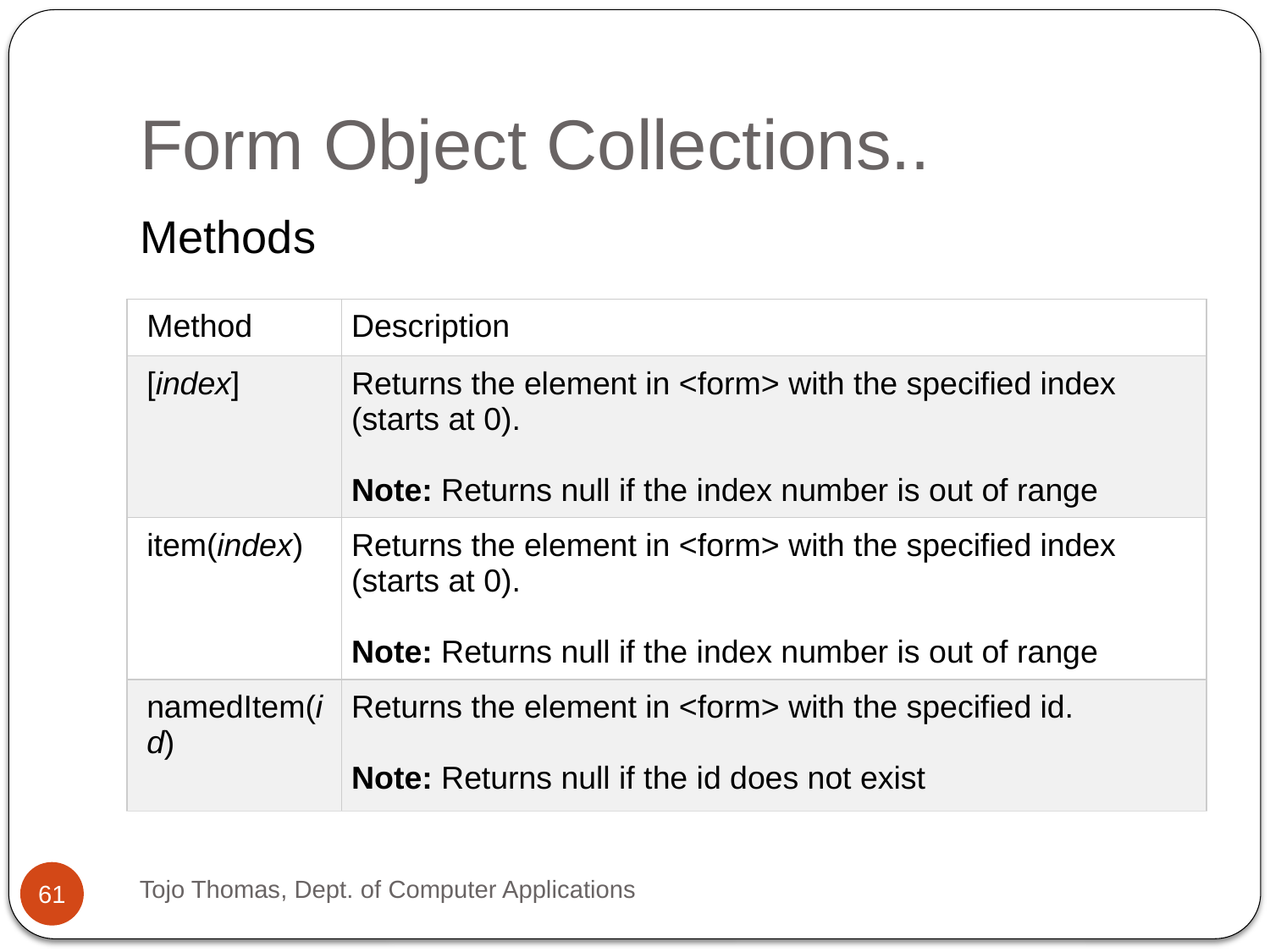

# Form Object Collections..
Methods

| Method | Description |
| --- | --- |
| [index] | Returns the element in <form> with the specified index (starts at 0). Note: Returns null if the index number is out of range |
| item(index) | Returns the element in <form> with the specified index (starts at 0). Note: Returns null if the index number is out of range |
| namedItem(id) | Returns the element in <form> with the specified id. Note: Returns null if the id does not exist |
Tojo Thomas, Dept. of Computer Applications
61